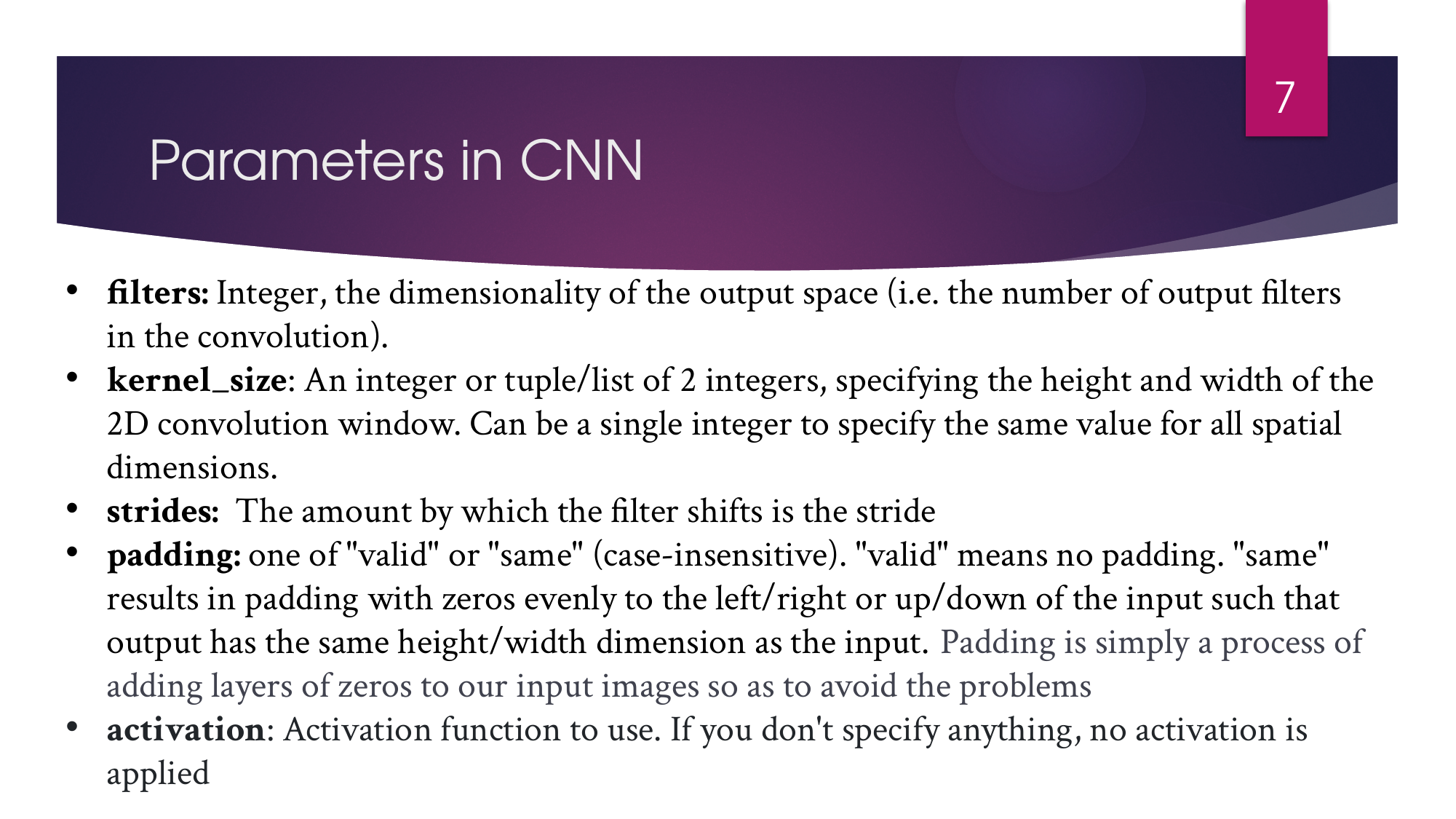

7
# Parameters in CNN
filters: Integer, the dimensionality of the output space (i.e. the number of output filters in the convolution).
kernel_size: An integer or tuple/list of 2 integers, specifying the height and width of the 2D convolution window. Can be a single integer to specify the same value for all spatial dimensions.
strides:  The amount by which the filter shifts is the stride
padding: one of "valid" or "same" (case-insensitive). "valid" means no padding. "same" results in padding with zeros evenly to the left/right or up/down of the input such that output has the same height/width dimension as the input. Padding is simply a process of adding layers of zeros to our input images so as to avoid the problems
activation: Activation function to use. If you don't specify anything, no activation is applied